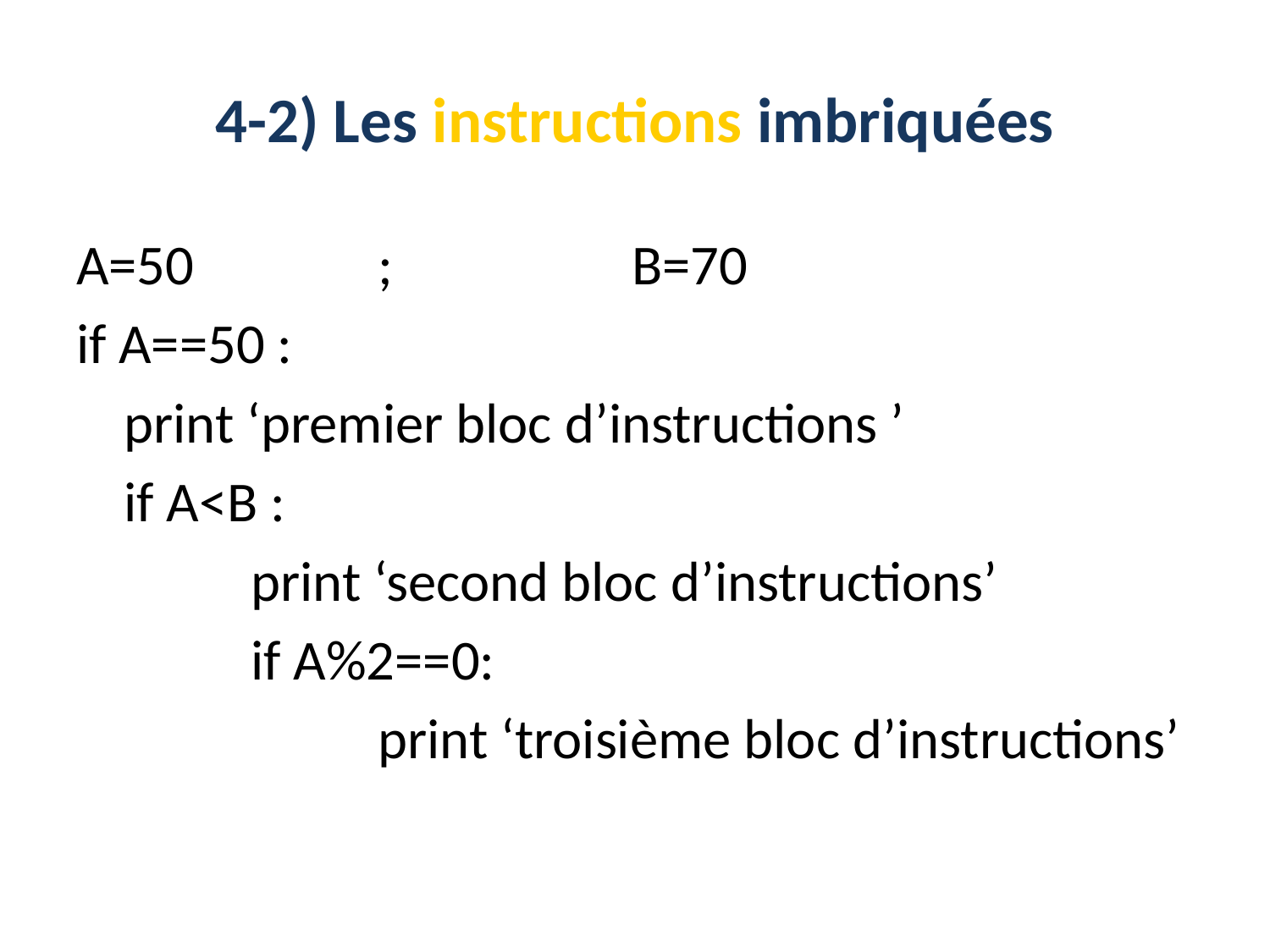

# 4-2) Les instructions imbriquées
A=50 		;		B=70
if A==50 :
	print ‘premier bloc d’instructions ’
	if A<B :
		print ‘second bloc d’instructions’
		if A%2==0:
			print ‘troisième bloc d’instructions’